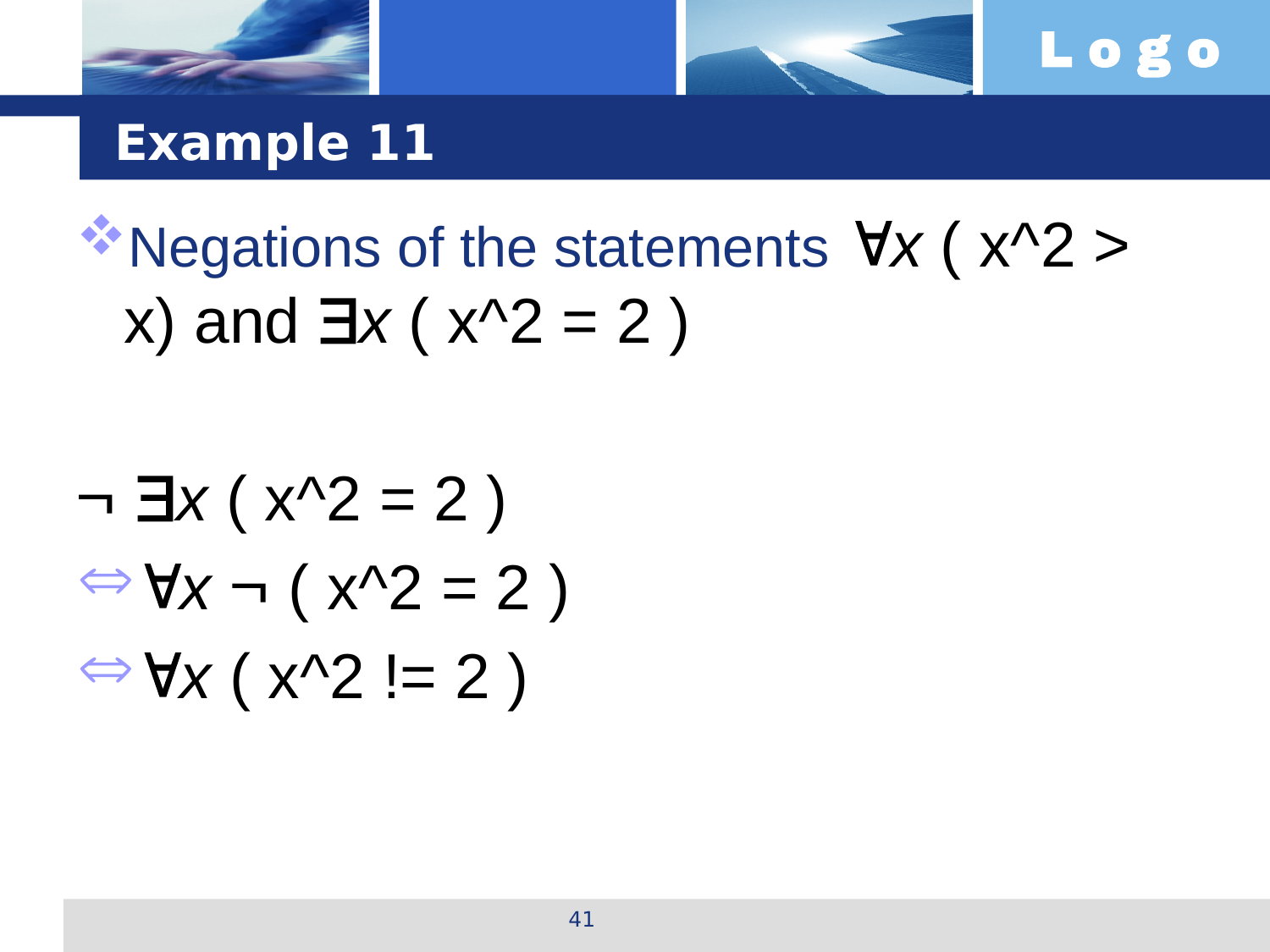

# Example 11
Negations of the statements ∀x ( x^2 > x) and ∃x ( x^2 = 2 )

¬ ∃x ( x^2 = 2 )
∀x ¬ ( x^2 = 2 )
∀x ( x^2 != 2 )
41